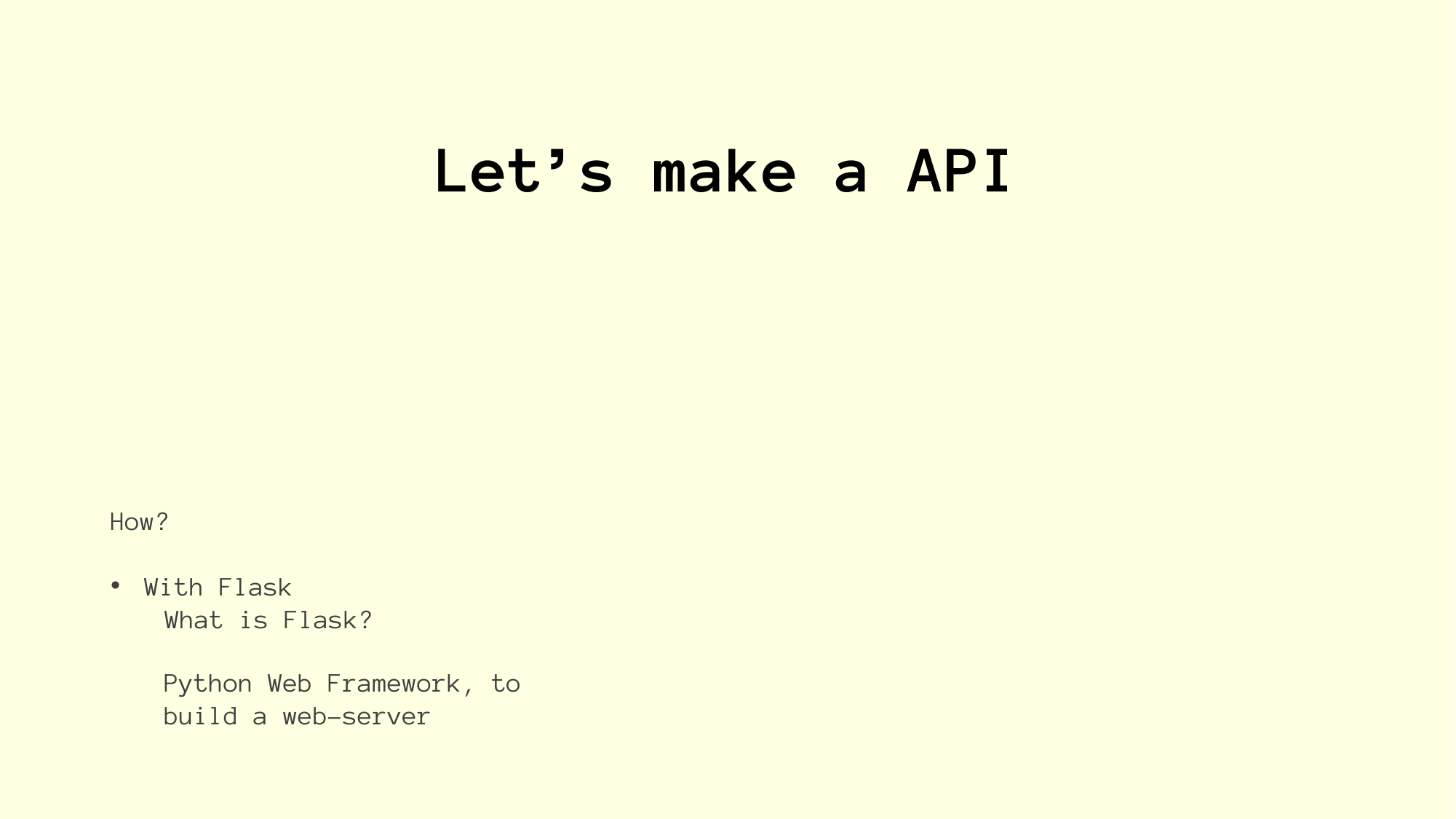

# Let’s make a API
How?

With Flask
What is Flask?
Python Web Framework, to build a web-server